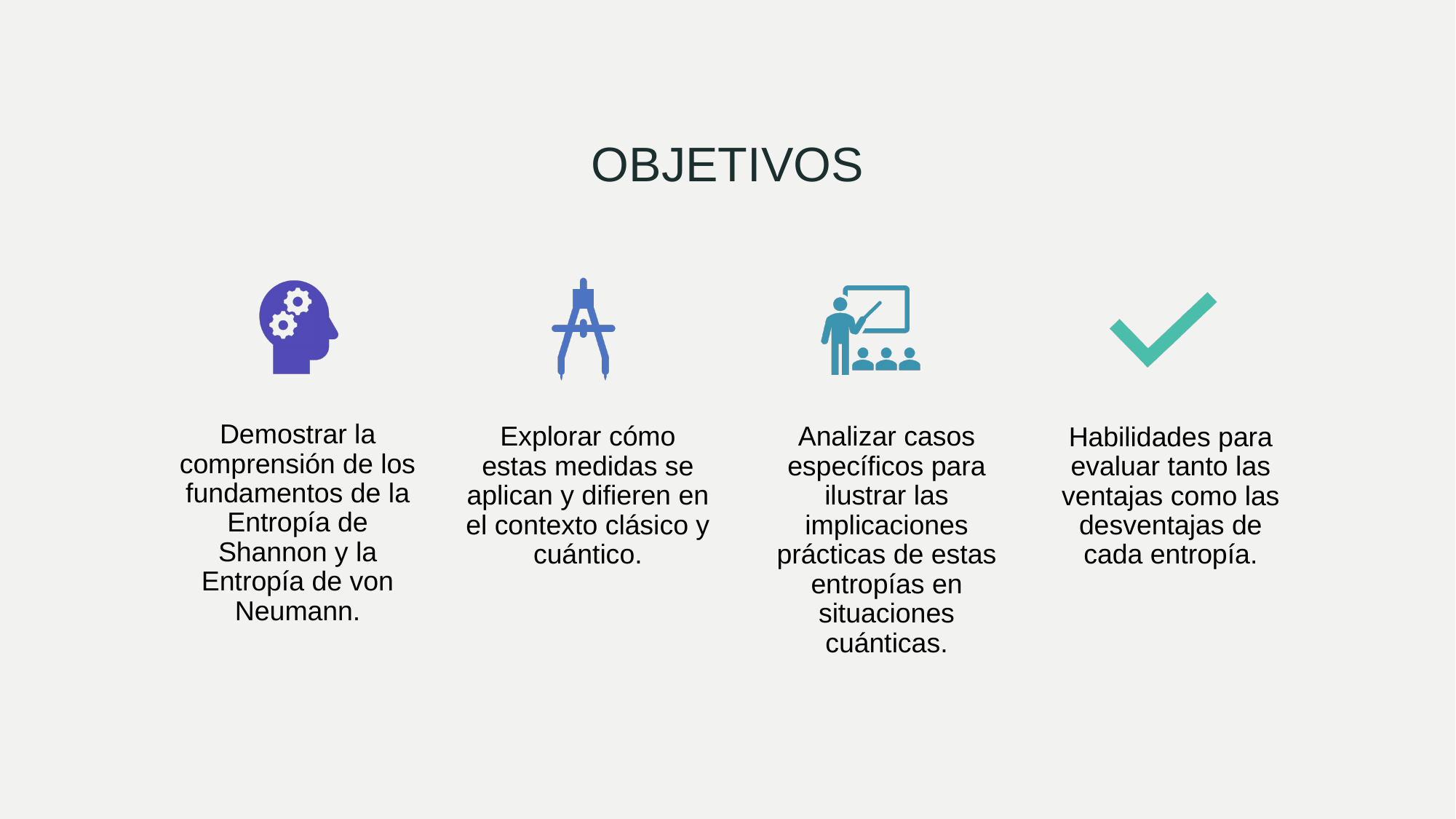

# OBJETIVOS
Demostrar la comprensión de los fundamentos de la Entropía de Shannon y la Entropía de von Neumann.
Explorar cómo estas medidas se aplican y difieren en el contexto clásico y cuántico.
Analizar casos específicos para ilustrar las implicaciones prácticas de estas entropías en situaciones cuánticas.
Habilidades para evaluar tanto las ventajas como las desventajas de cada entropía.